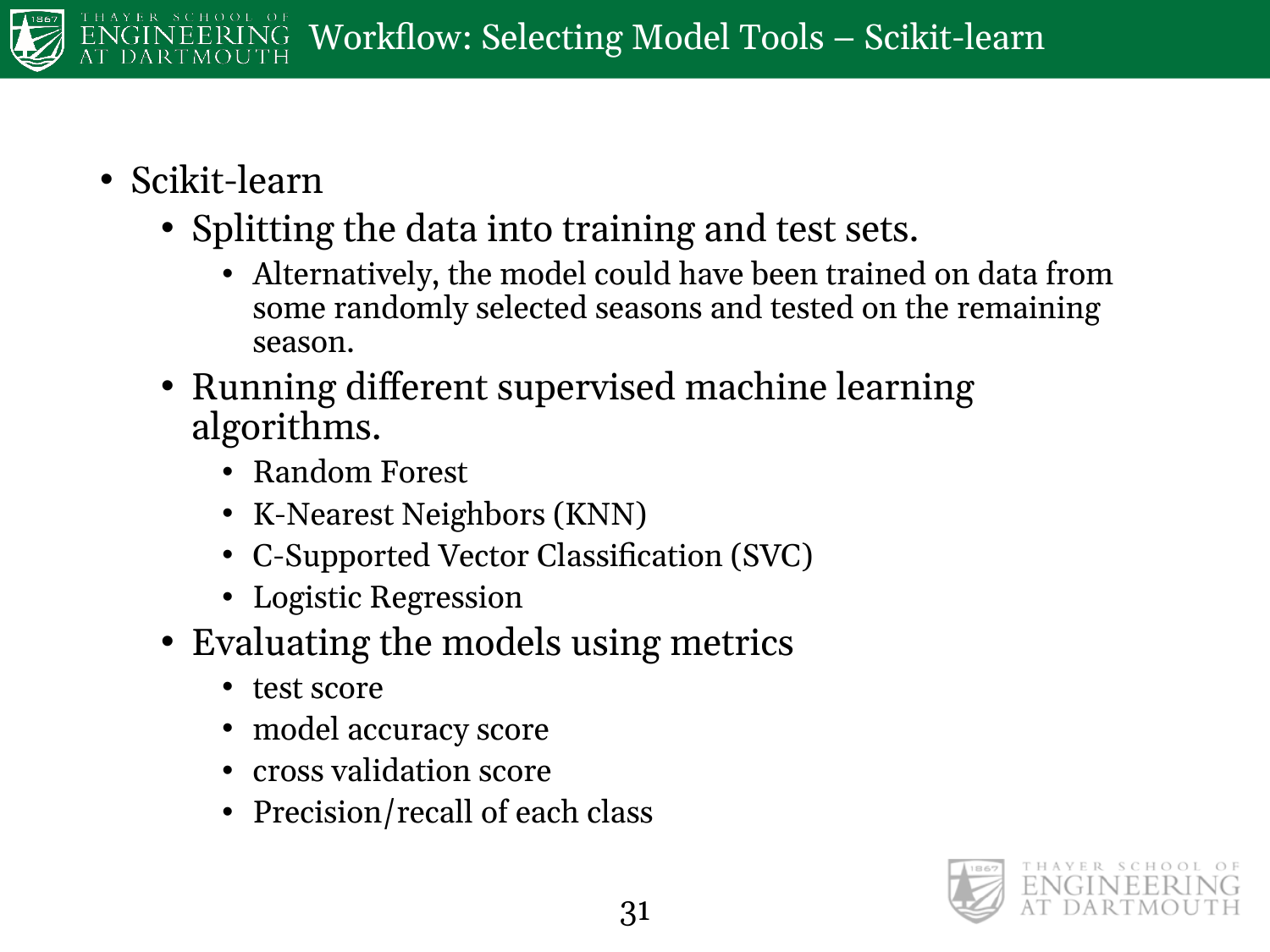

# Workflow: Selecting Model Tools – Scikit-learn

Scikit-learn
Splitting the data into training and test sets.
Alternatively, the model could have been trained on data from some randomly selected seasons and tested on the remaining season.
Running different supervised machine learning algorithms.
Random Forest
K-Nearest Neighbors (KNN)
C-Supported Vector Classification (SVC)
Logistic Regression
Evaluating the models using metrics
test score
model accuracy score
cross validation score
Precision/recall of each class

31